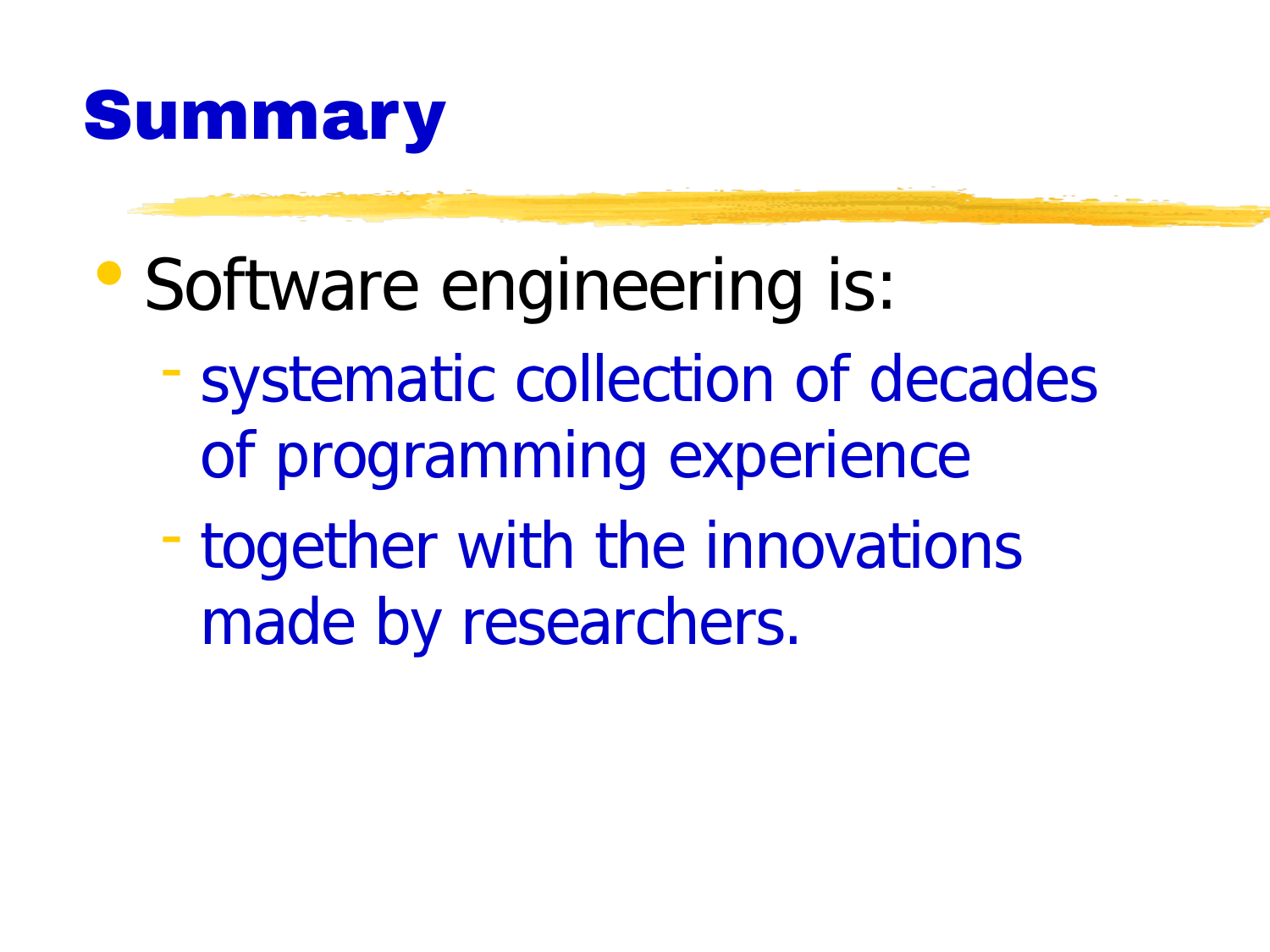

# Summary
Software engineering is:
systematic collection of decades of programming experience
together with the innovations made by researchers.
92